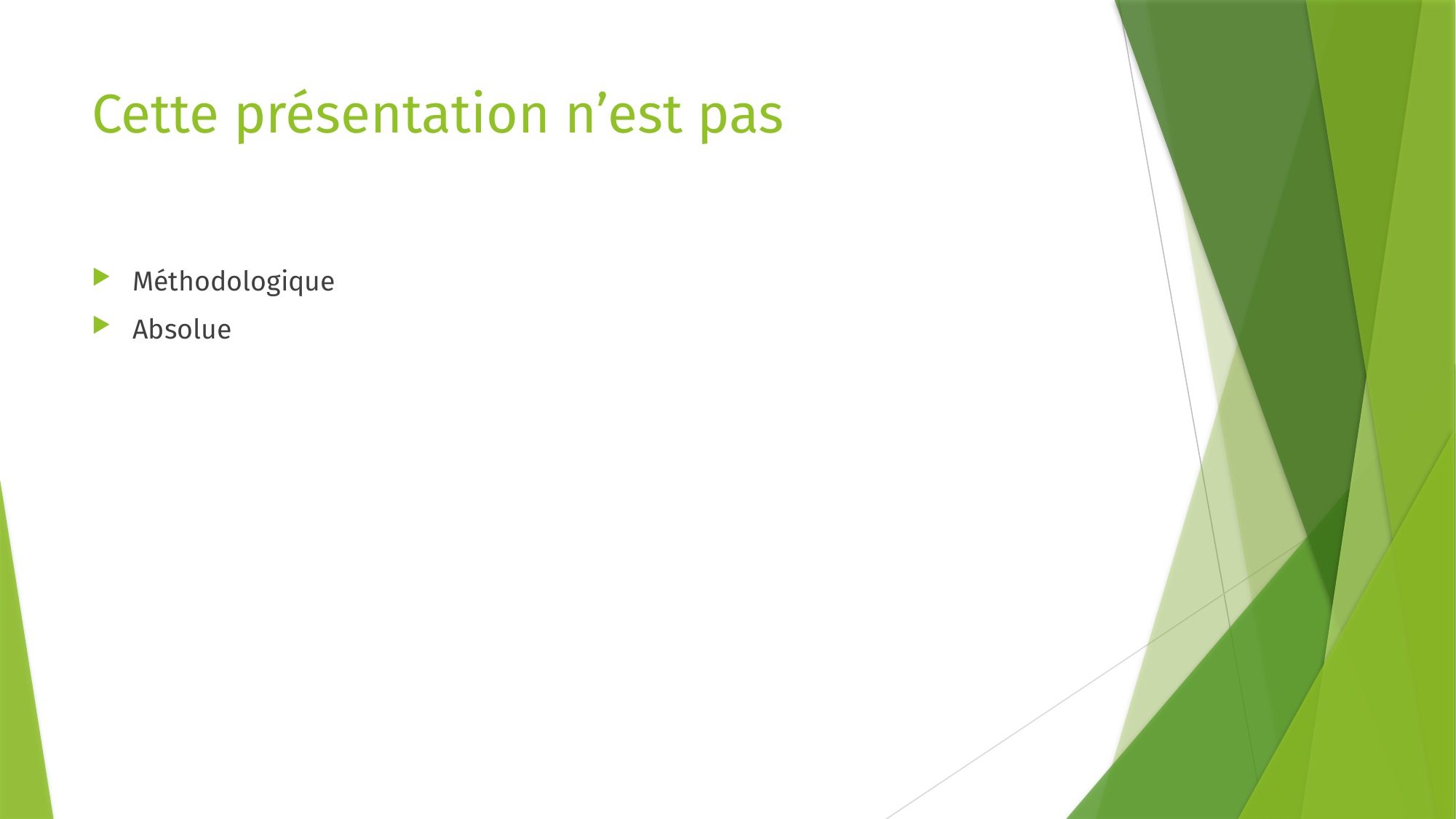

# Cette présentation n’est pas
Méthodologique
Absolue